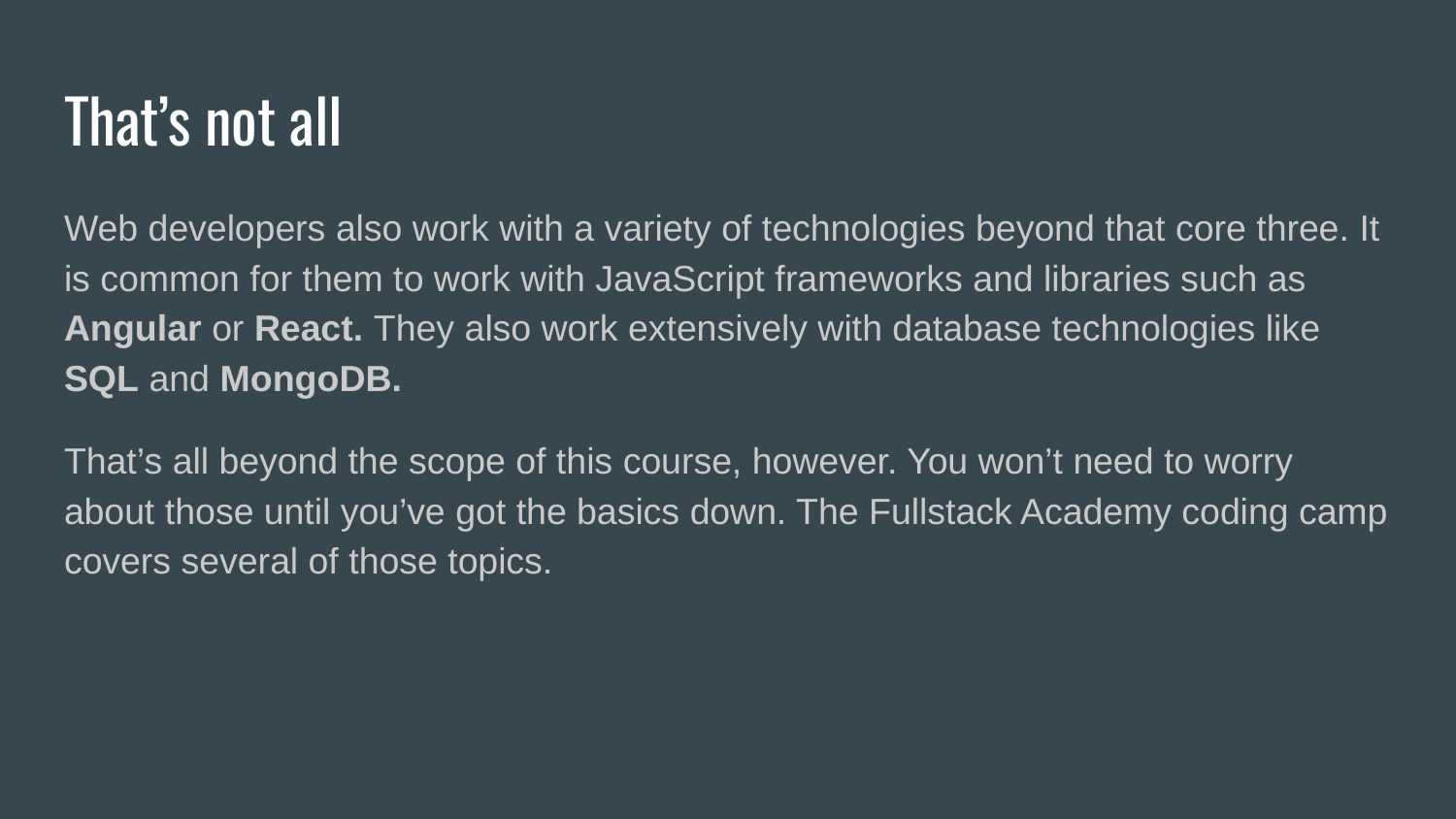

# That’s not all
Web developers also work with a variety of technologies beyond that core three. It is common for them to work with JavaScript frameworks and libraries such as Angular or React. They also work extensively with database technologies like SQL and MongoDB.
That’s all beyond the scope of this course, however. You won’t need to worry about those until you’ve got the basics down. The Fullstack Academy coding camp covers several of those topics.